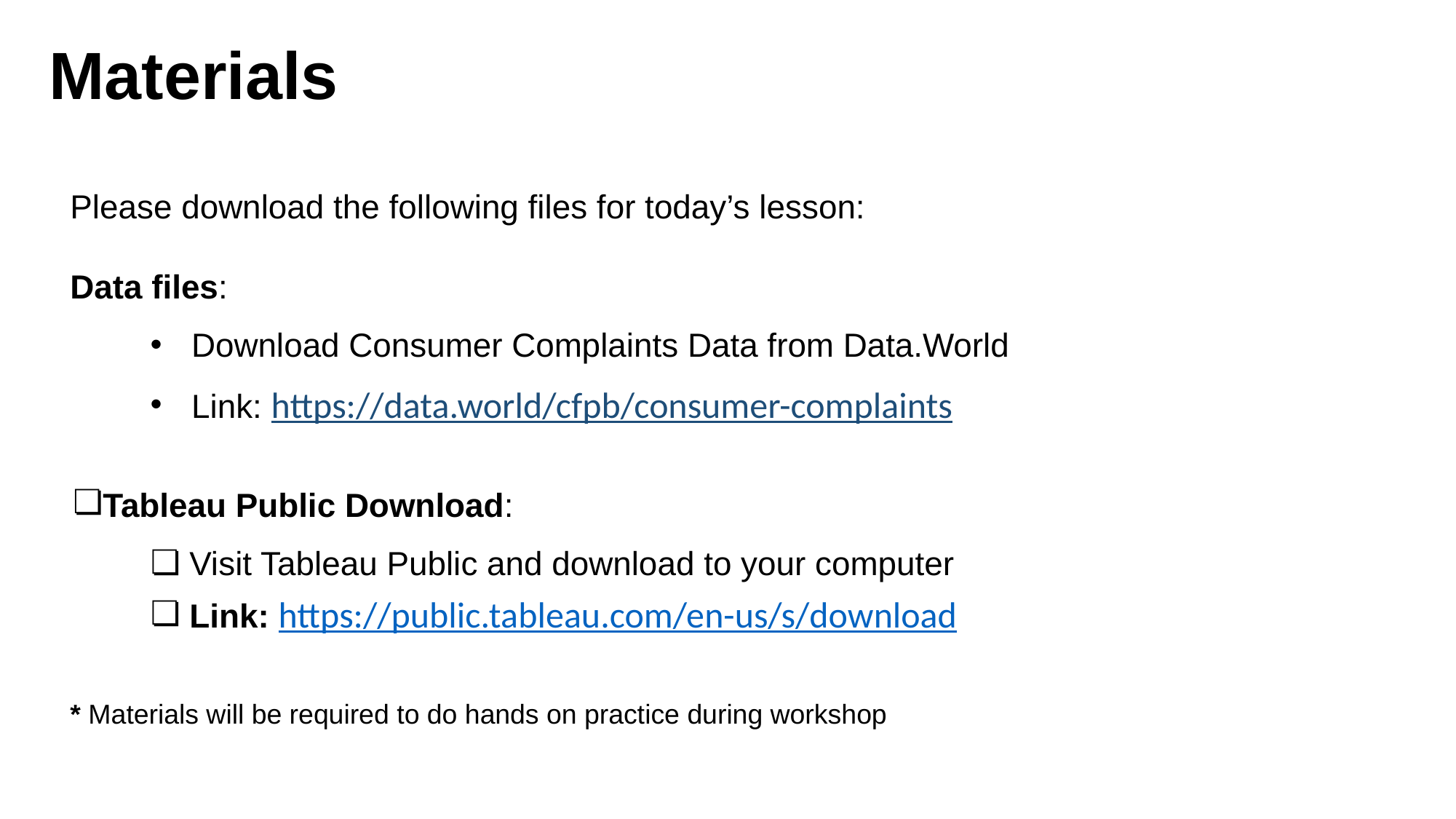

Materials
Please download the following files for today’s lesson:
Data files:
Download Consumer Complaints Data from Data.World
Link: https://data.world/cfpb/consumer-complaints
Tableau Public Download:
 Visit Tableau Public and download to your computer
 Link: https://public.tableau.com/en-us/s/download

* Materials will be required to do hands on practice during workshop